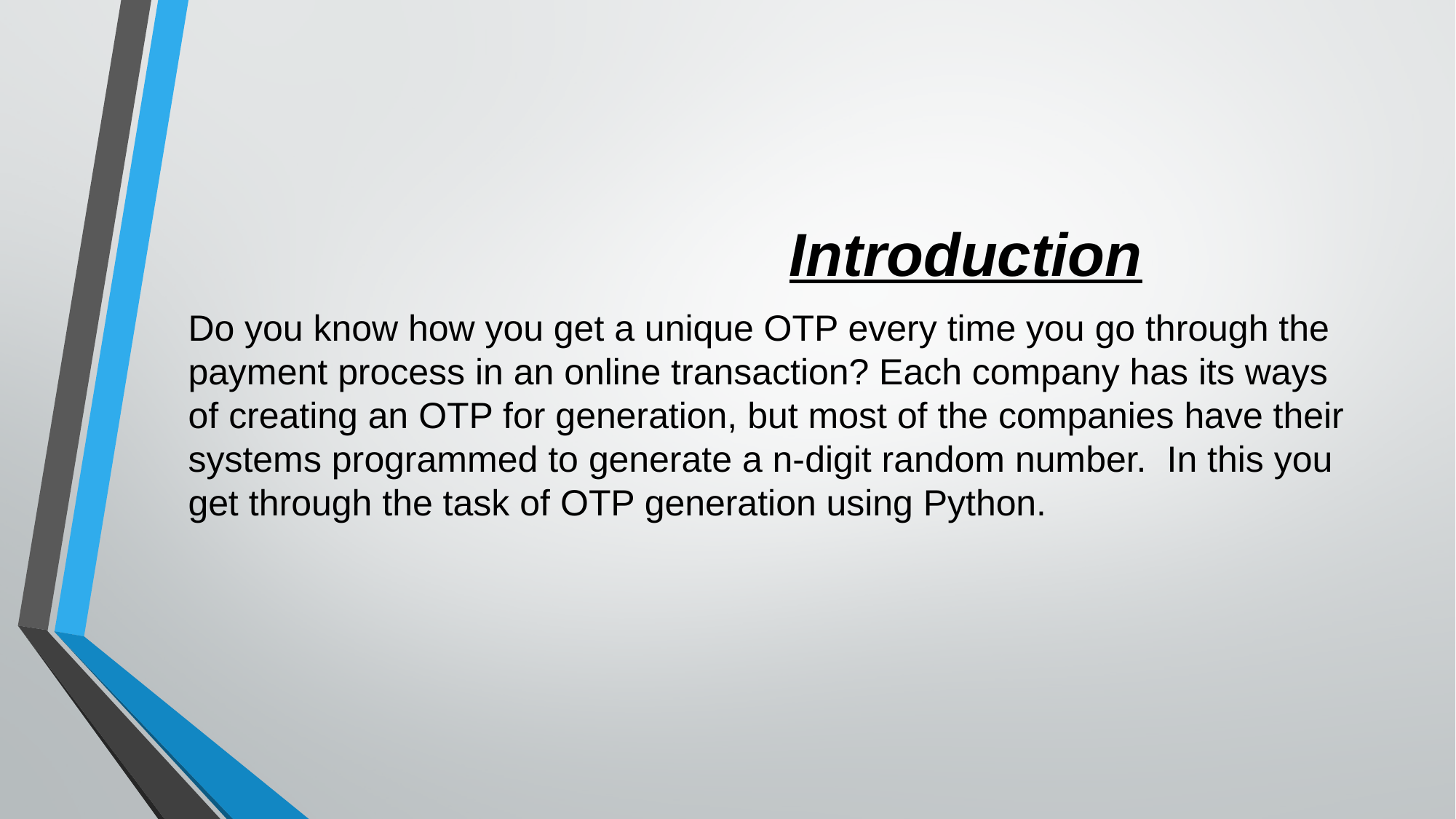

Introduction
Do you know how you get a unique OTP every time you go through the payment process in an online transaction? Each company has its ways of creating an OTP for generation, but most of the companies have their systems programmed to generate a n-digit random number.  In this you get through the task of OTP generation using Python.